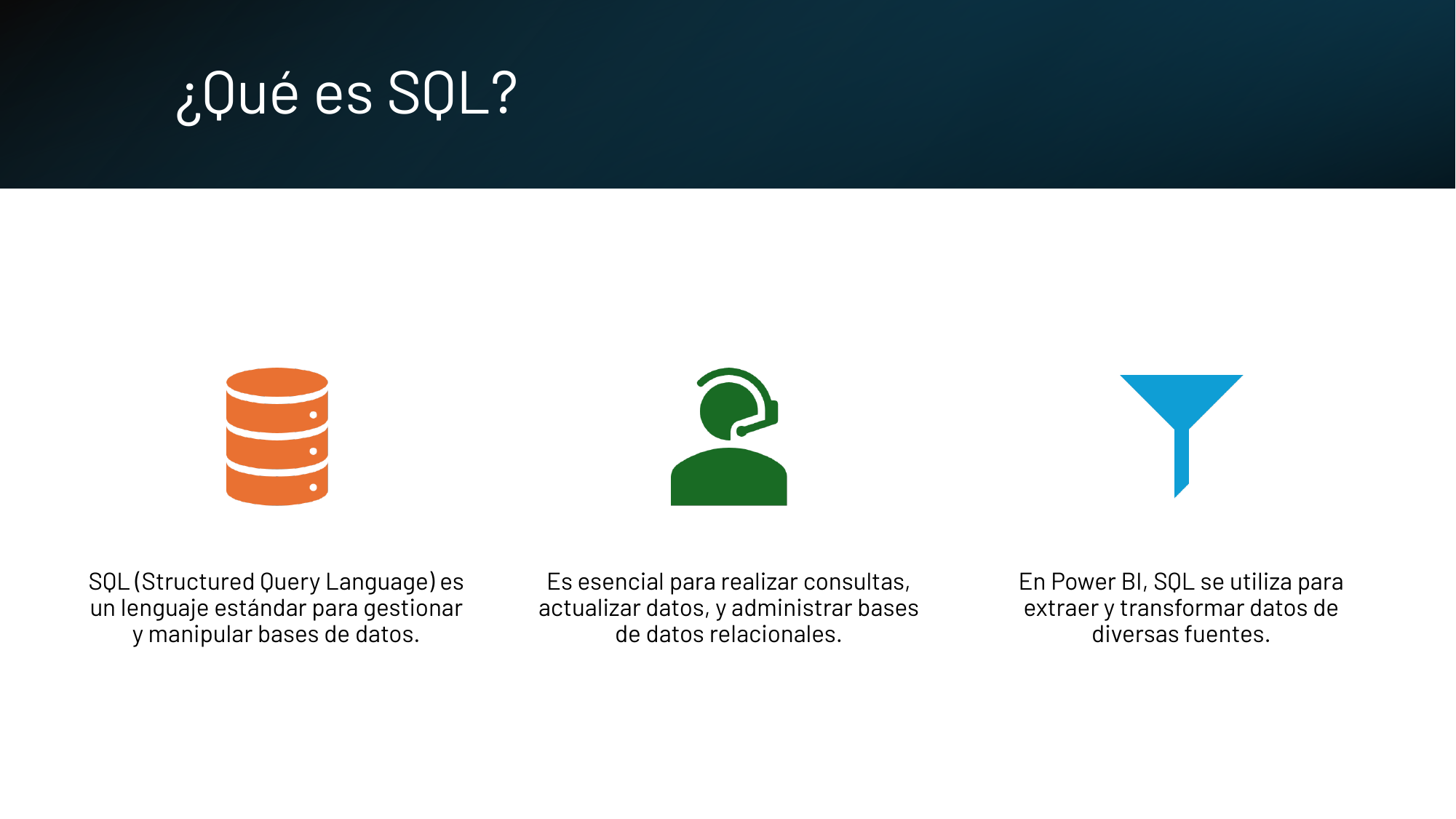

# ¿Qué es SQL?
SQL (Structured Query Language) es un lenguaje estándar para gestionar y manipular bases de datos.
Es esencial para realizar consultas, actualizar datos, y administrar bases de datos relacionales.
En Power BI, SQL se utiliza para extraer y transformar datos de diversas fuentes.